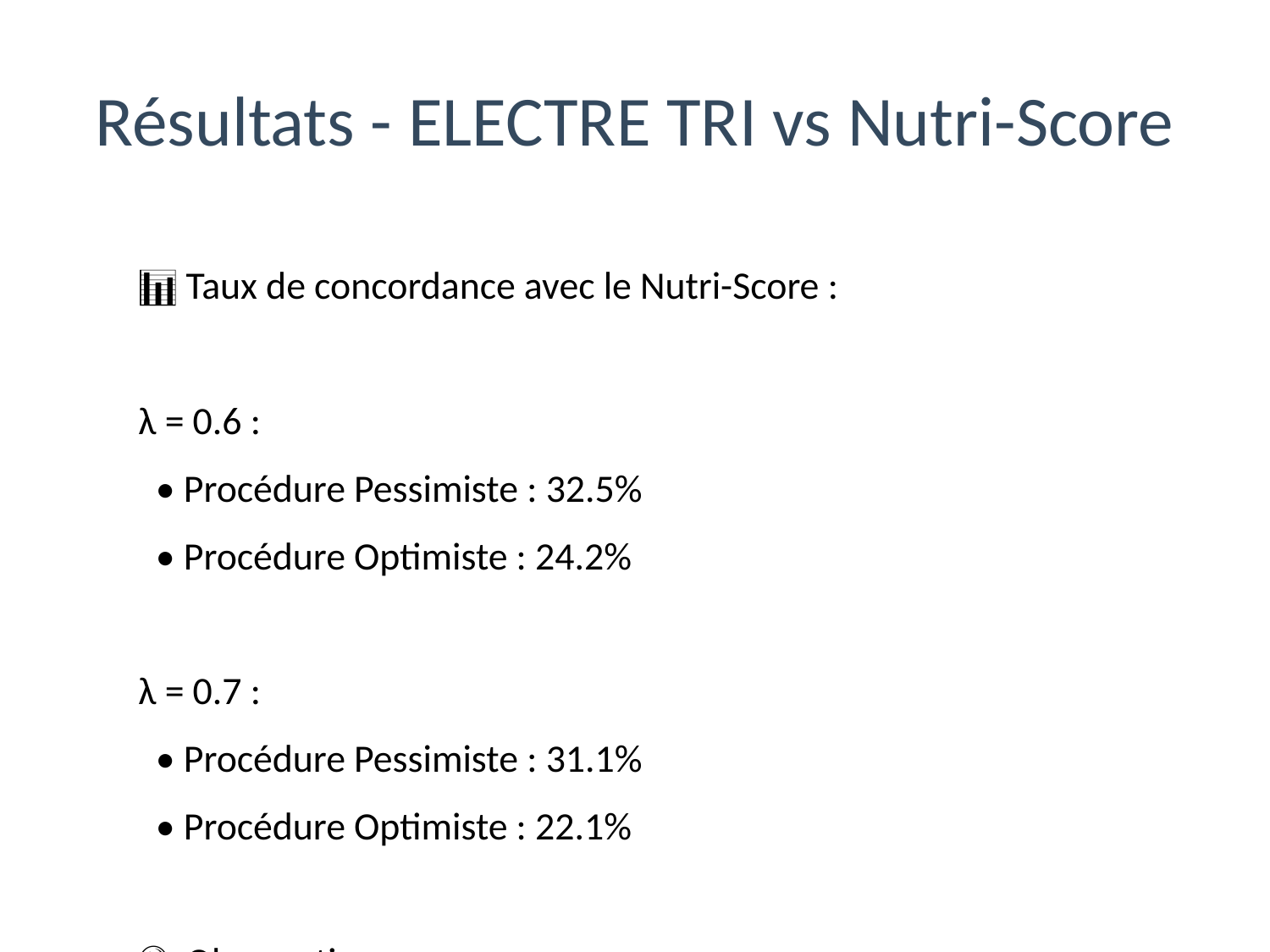

# Résultats - ELECTRE TRI vs Nutri-Score

📊 Taux de concordance avec le Nutri-Score :

λ = 0.6 :
  • Procédure Pessimiste : 32.5%
  • Procédure Optimiste : 24.2%

λ = 0.7 :
  • Procédure Pessimiste : 31.1%
  • Procédure Optimiste : 22.1%

🔍 Observations :
  • La procédure pessimiste obtient de meilleurs résultats
  • Le seuil λ = 0.6 est légèrement plus performant
  • Les deux méthodes produisent des classifications différentes